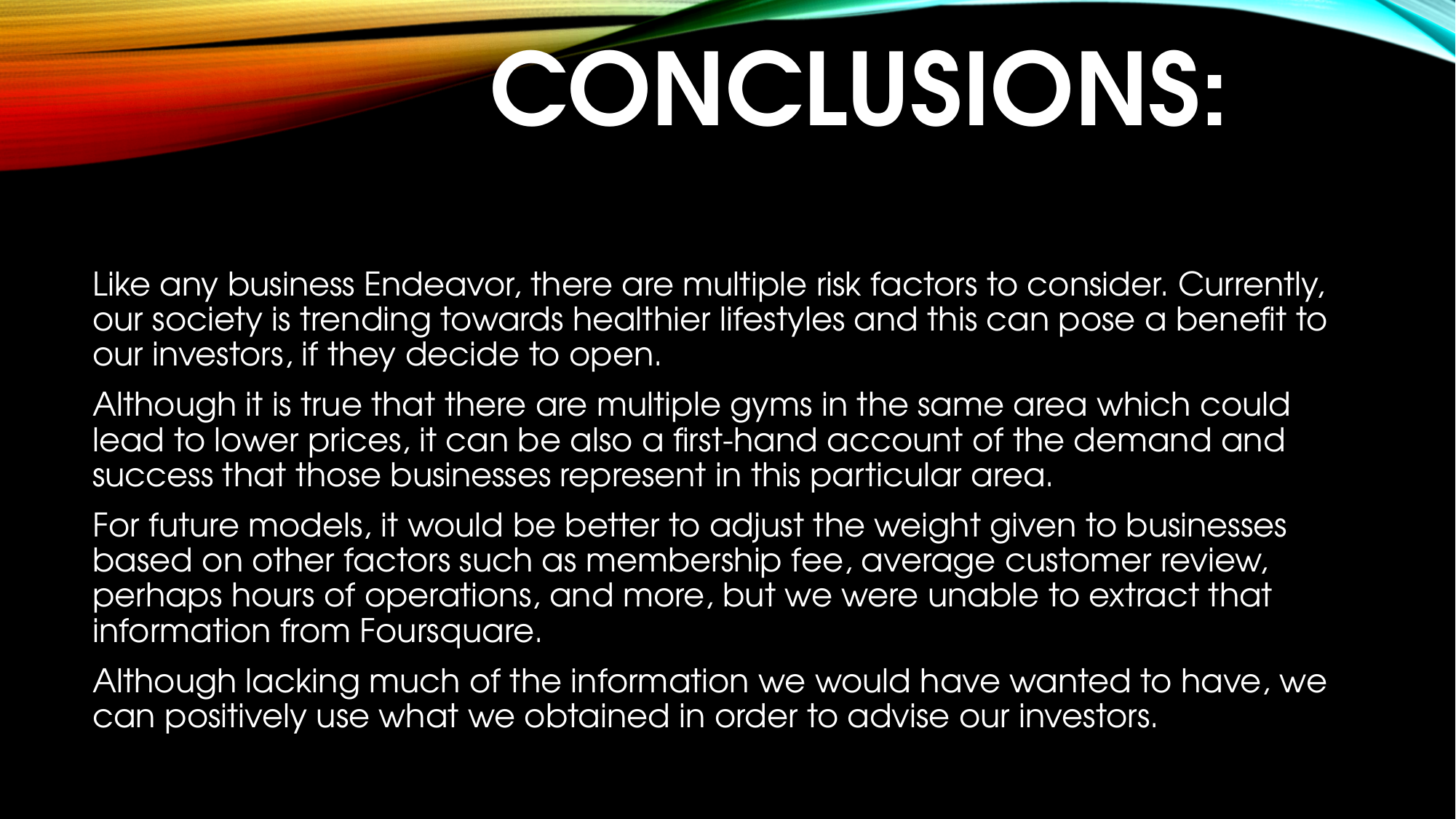

# Conclusions:
Like any business Endeavor, there are multiple risk factors to consider. Currently, our society is trending towards healthier lifestyles and this can pose a benefit to our investors, if they decide to open.
Although it is true that there are multiple gyms in the same area which could lead to lower prices, it can be also a first-hand account of the demand and success that those businesses represent in this particular area.
For future models, it would be better to adjust the weight given to businesses based on other factors such as membership fee, average customer review, perhaps hours of operations, and more, but we were unable to extract that information from Foursquare.
Although lacking much of the information we would have wanted to have, we can positively use what we obtained in order to advise our investors.